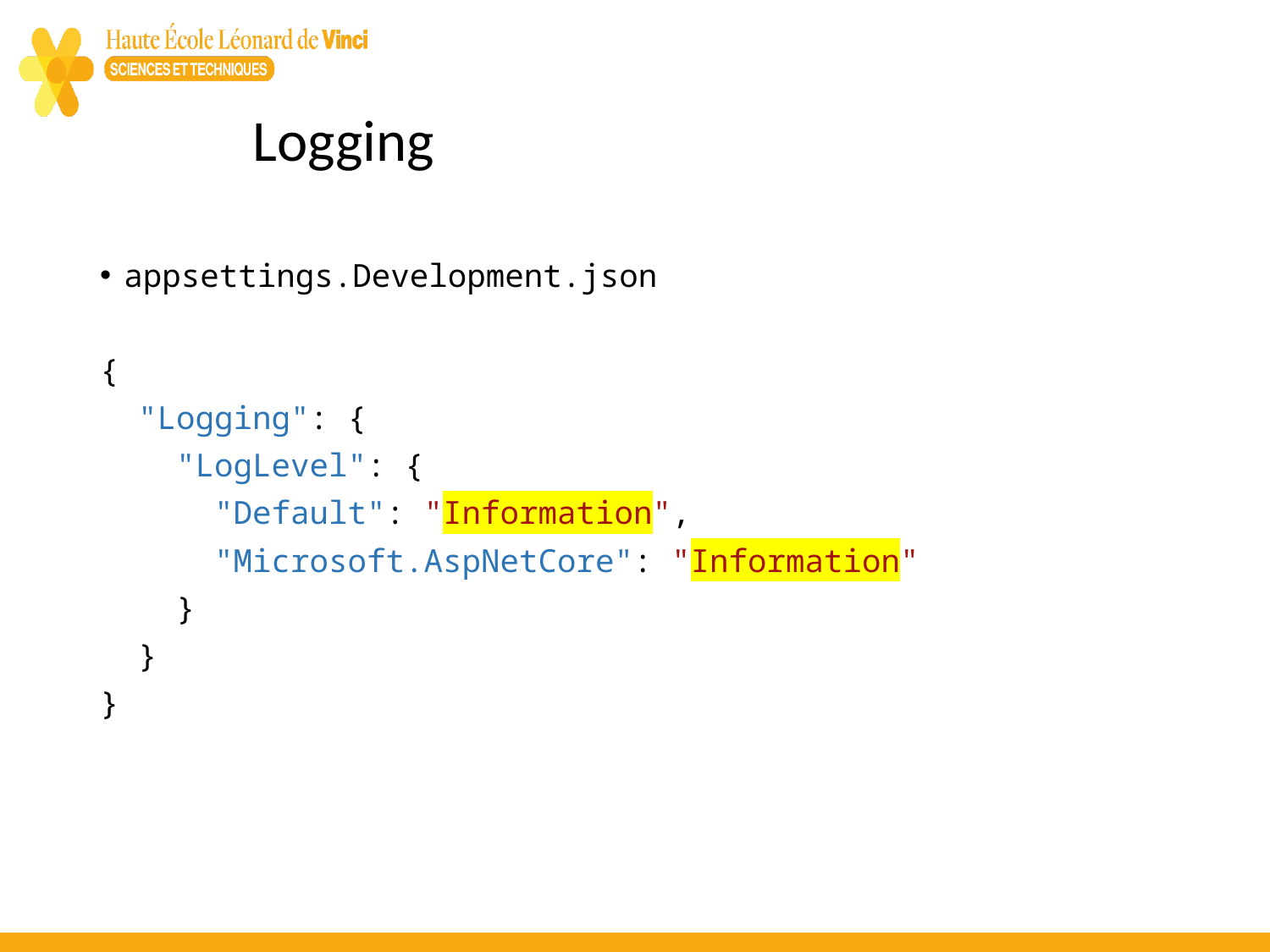

# Logging
appsettings.Development.json

{
  "Logging": {
    "LogLevel": {
      "Default": "Information",
      "Microsoft.AspNetCore": "Information"
    }
  }
}